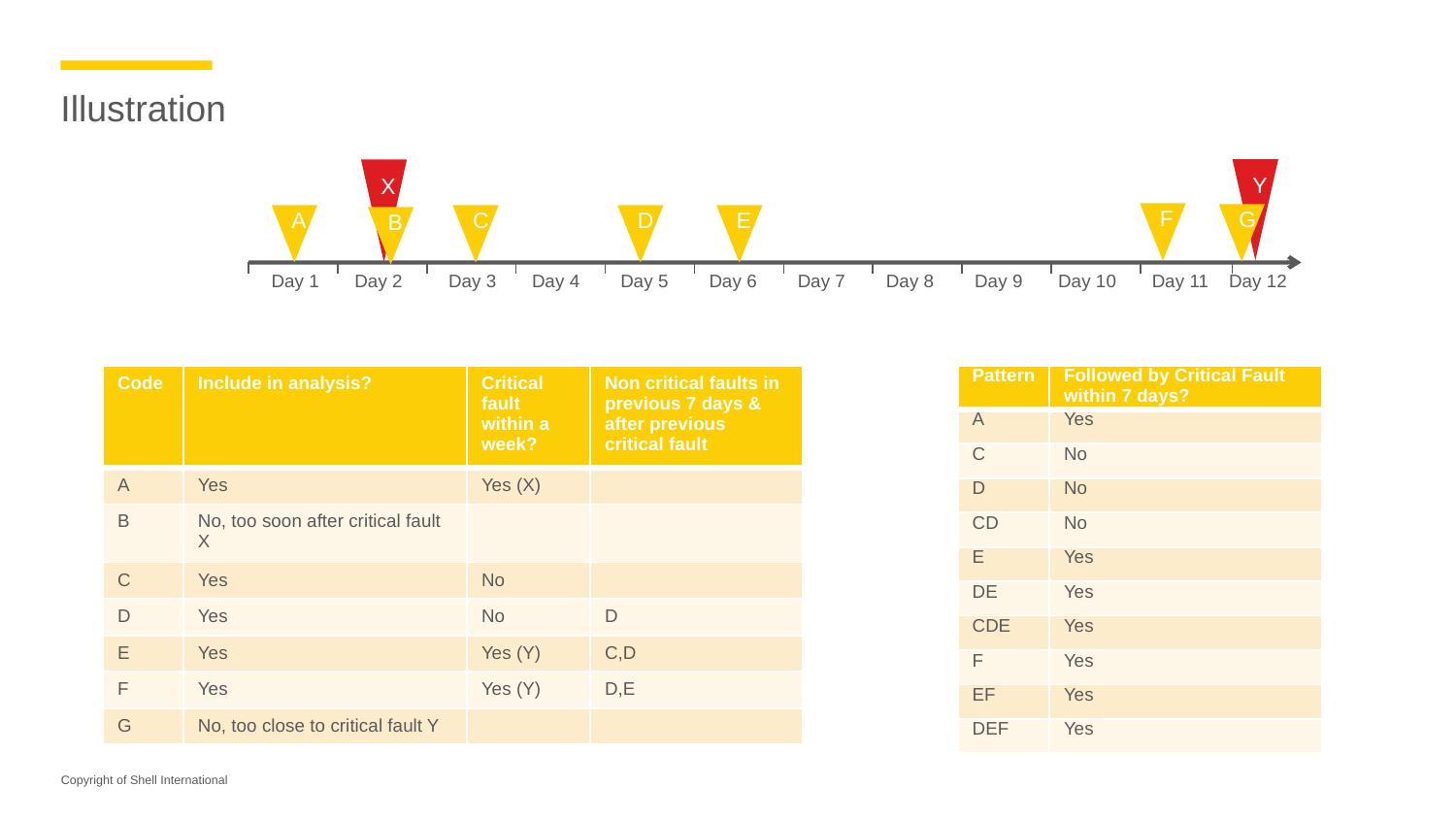

# Illustration
X
Y
F
G
A
C
D
E
B
Day 1       Day 2         Day 3       Day 4        Day 5        Day 6        Day 7        Day 8        Day 9       Day 10       Day 11    Day 12
| Code | Include in analysis? | Critical fault within a week? | Non critical faults in previous 7 days & after previous critical fault |
| --- | --- | --- | --- |
| A | Yes | Yes (X) |  |
| B | No, too soon after critical fault X |  |  |
| C | Yes | No |  |
| D | Yes | No | D |
| E | Yes | Yes (Y) | C,D |
| F | Yes | Yes (Y) | D,E |
| G | No, too close to critical fault Y |  |  |
| Pattern | Followed by Critical Fault within 7 days? |
| --- | --- |
| A | Yes |
| C | No |
| D | No |
| CD | No |
| E | Yes |
| DE | Yes |
| CDE | Yes |
| F | Yes |
| EF | Yes |
| DEF | Yes |
Date Month 2016